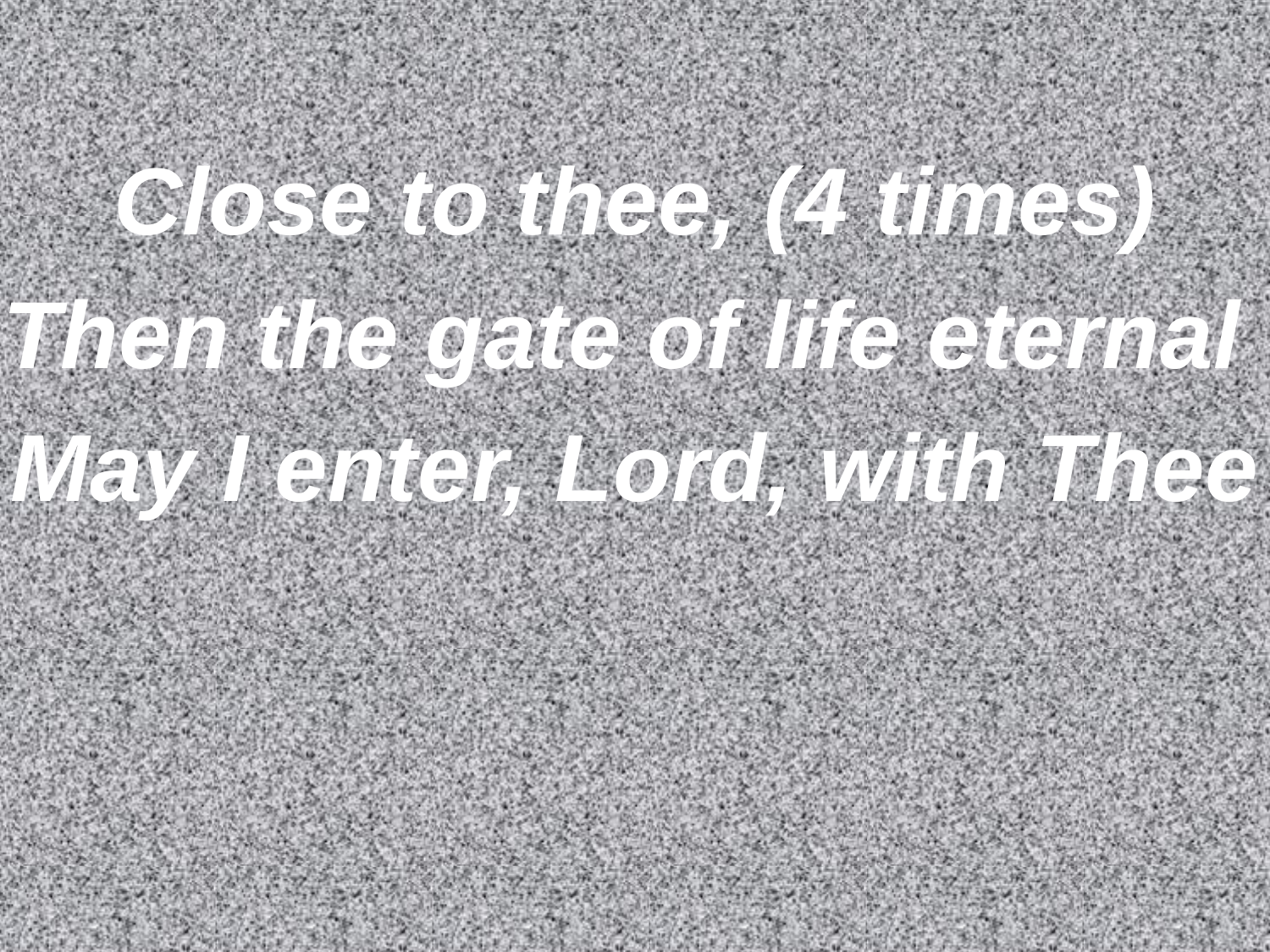

Close to thee, (4 times)
Then the gate of life eternal
May I enter, Lord, with Thee